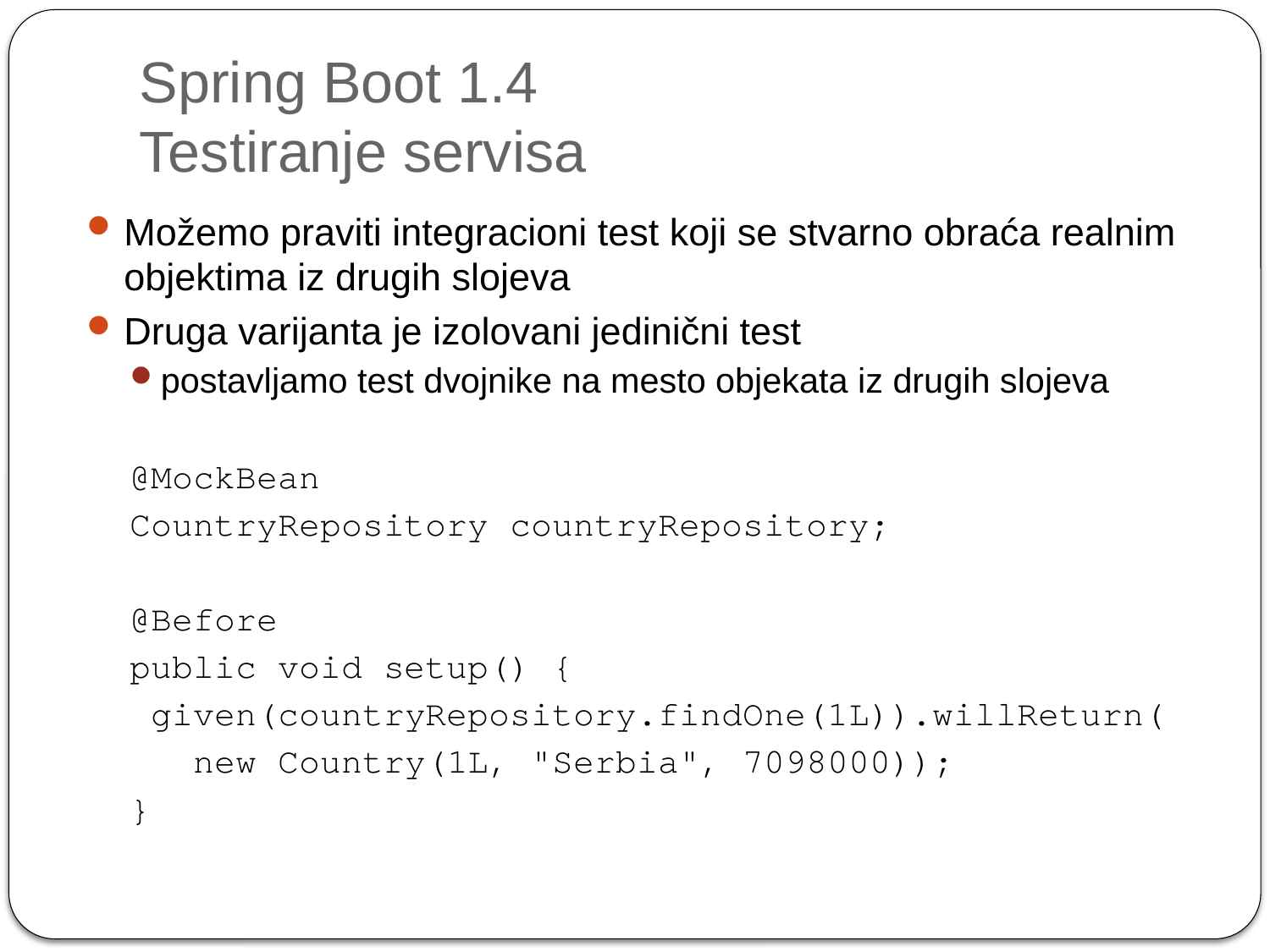

# Spring Boot 1.4 Testiranje servisa
Možemo praviti integracioni test koji se stvarno obraća realnim objektima iz drugih slojeva
Druga varijanta je izolovani jedinični test
postavljamo test dvojnike na mesto objekata iz drugih slojeva

@MockBean
CountryRepository countryRepository;

@Before
public void setup() {
 given(countryRepository.findOne(1L)).willReturn(
   new Country(1L, "Serbia", 7098000));
}